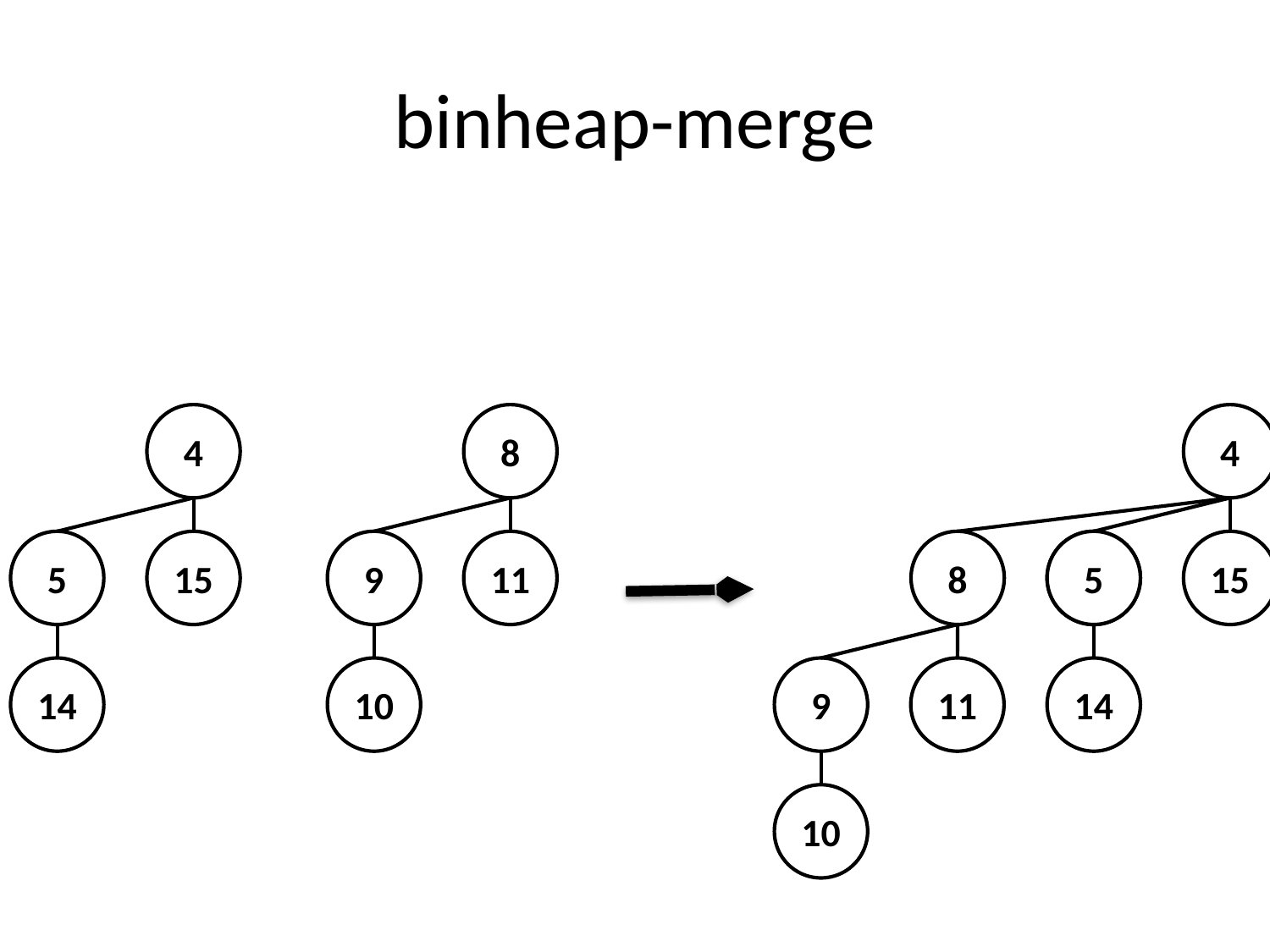

# binheap-merge
4
8
4
5
15
9
11
8

5
15
14
10
9
11
14
10